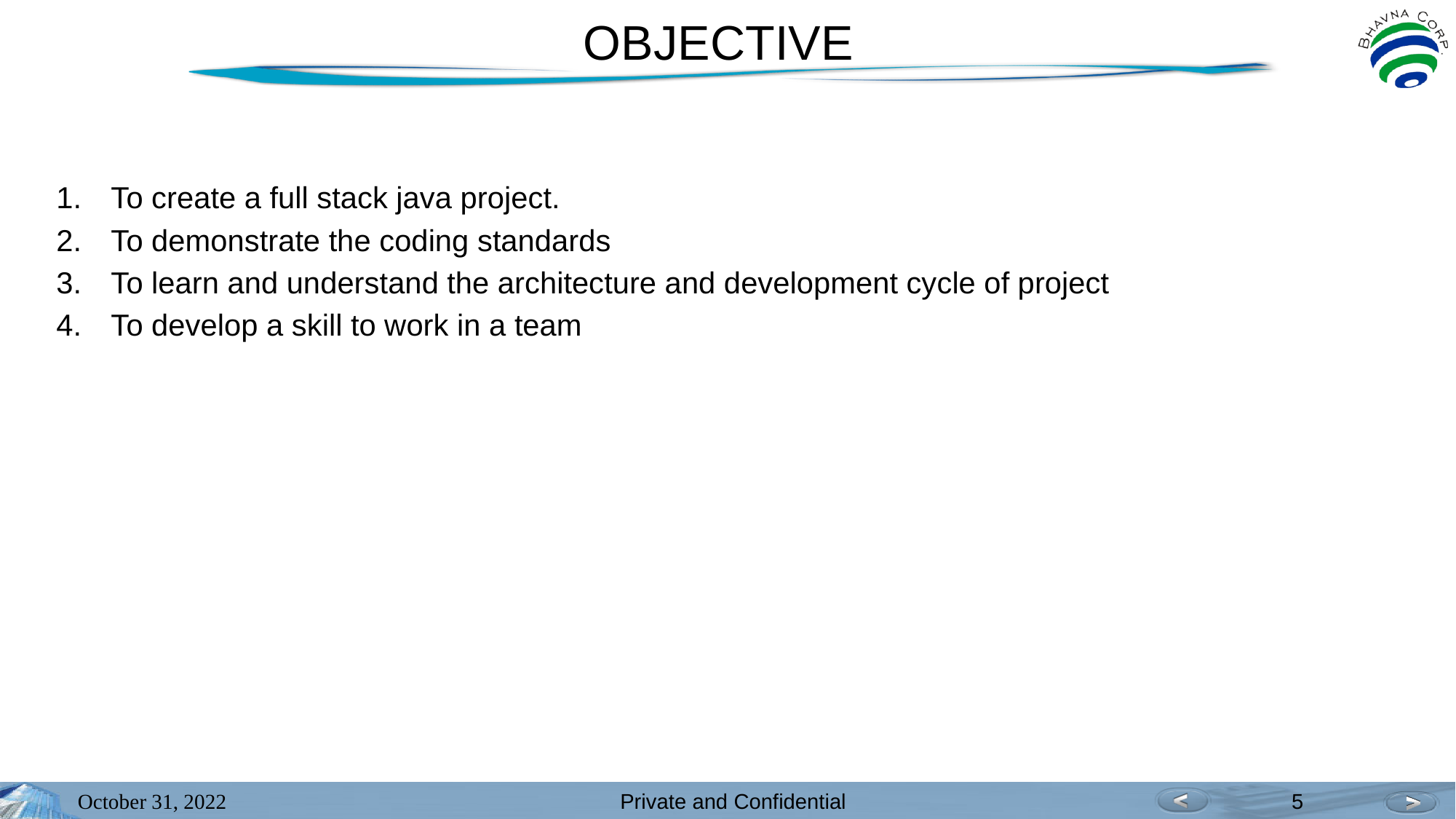

# OBJECTIVE
To create a full stack java project.
To demonstrate the coding standards
To learn and understand the architecture and development cycle of project
To develop a skill to work in a team

October 31, 2022